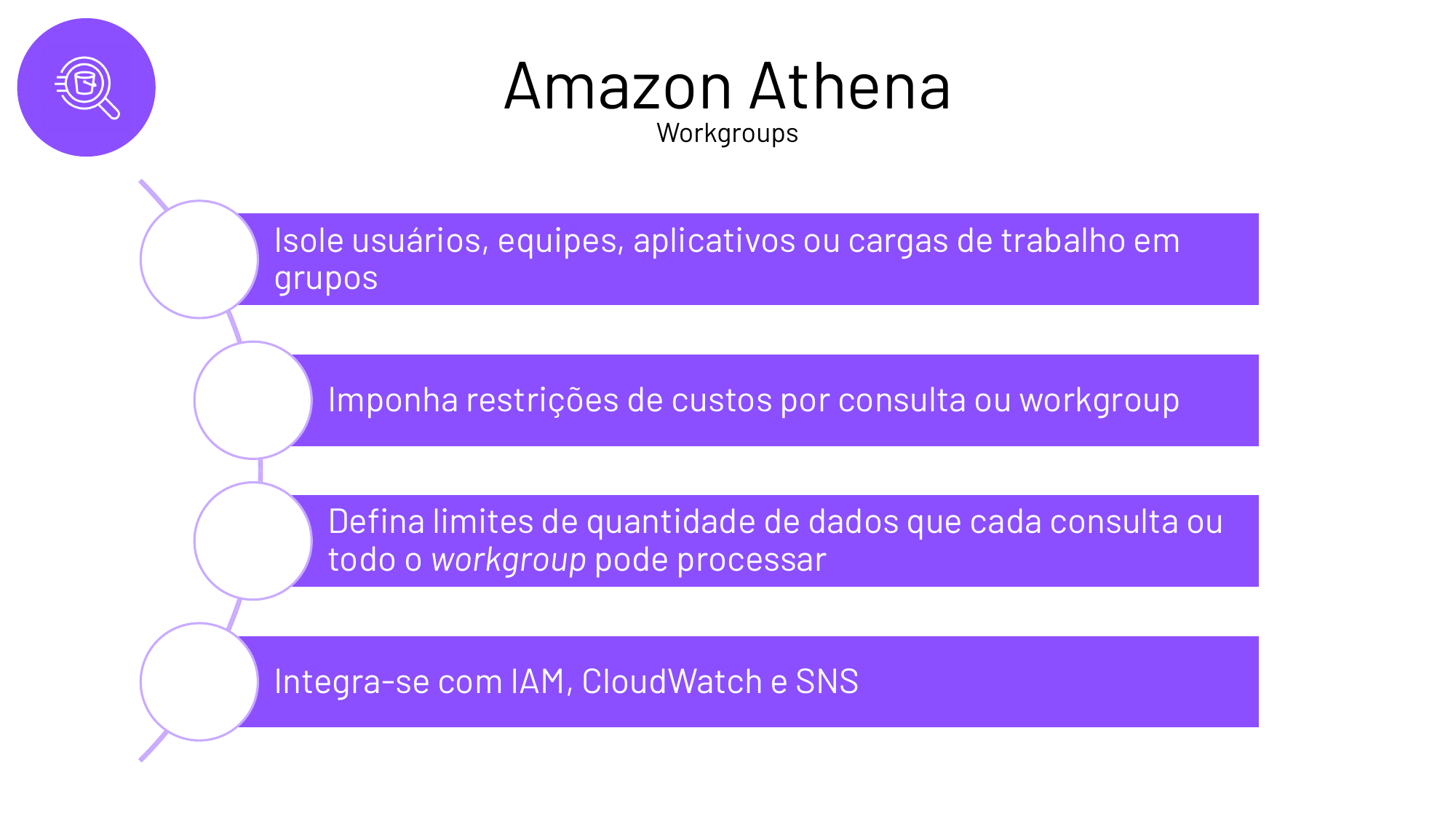

# Amazon Athena

Workgroups
Isole usuários, equipes, aplicativos ou cargas de trabalho em grupos
Imponha restrições de custos por consulta ou workgroup
Defina limites de quantidade de dados que cada consulta ou todo o workgroup pode processar
Integra-se com IAM, CloudWatch e SNS